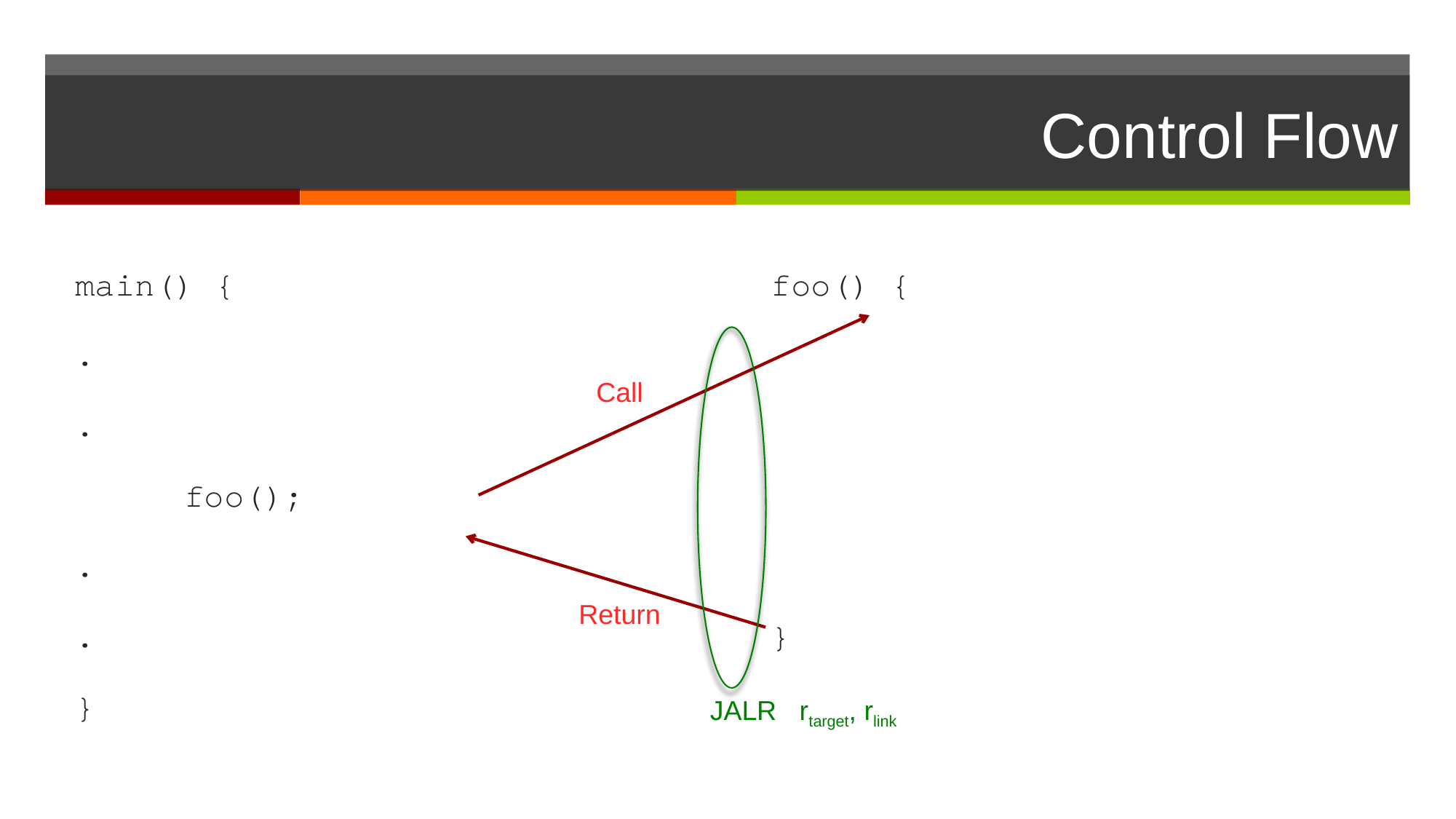

# Control Flow
main() {
.
.
	foo();
.
.
}
foo() {

}

Call
Return
JALR   rtarget, rlink